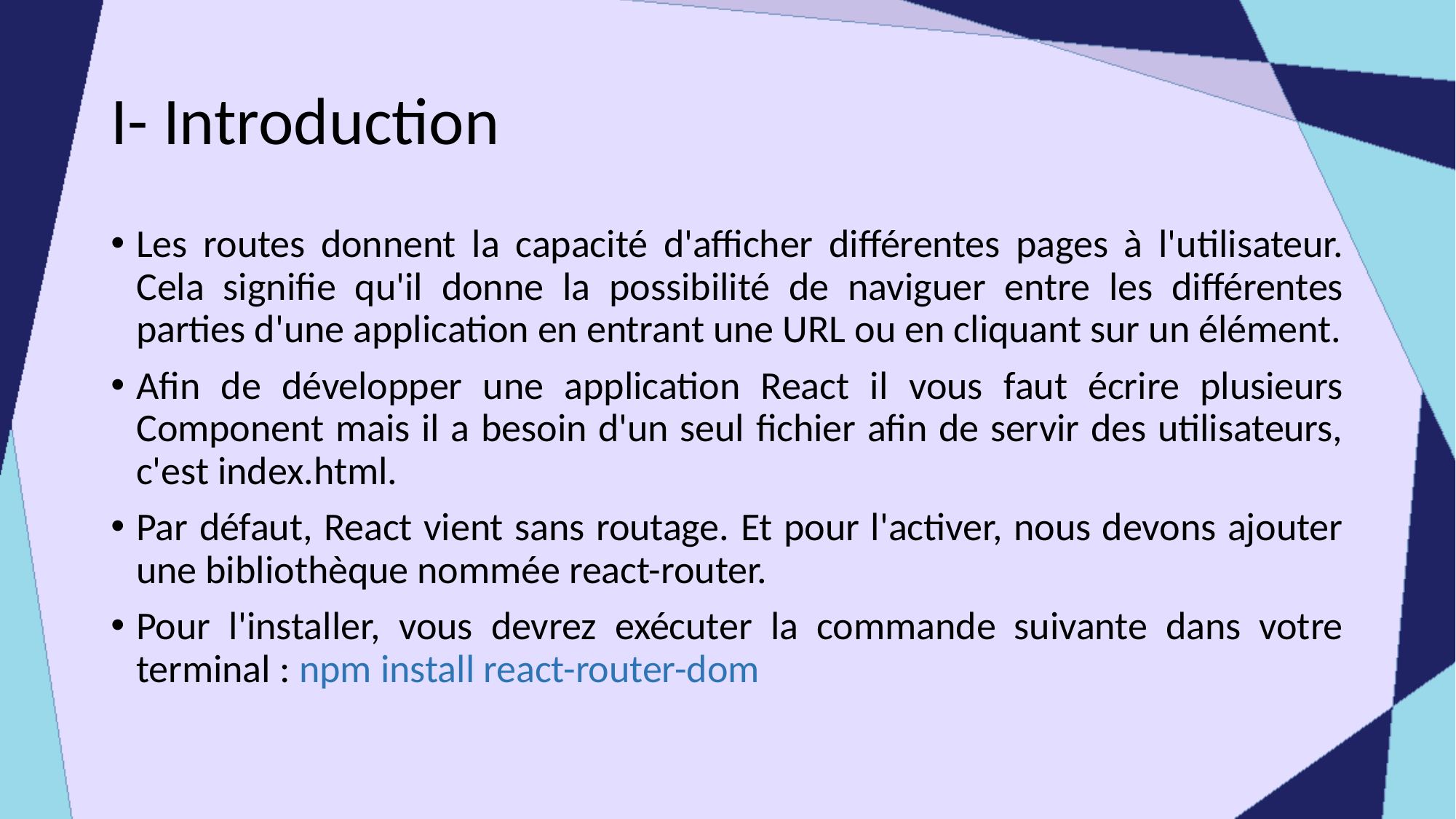

# I- Introduction
Les routes donnent la capacité d'afficher différentes pages à l'utilisateur. Cela signifie qu'il donne la possibilité de naviguer entre les différentes parties d'une application en entrant une URL ou en cliquant sur un élément.
Afin de développer une application React il vous faut écrire plusieurs Component mais il a besoin d'un seul fichier afin de servir des utilisateurs, c'est index.html.
Par défaut, React vient sans routage. Et pour l'activer, nous devons ajouter une bibliothèque nommée react-router.
Pour l'installer, vous devrez exécuter la commande suivante dans votre terminal : npm install react-router-dom